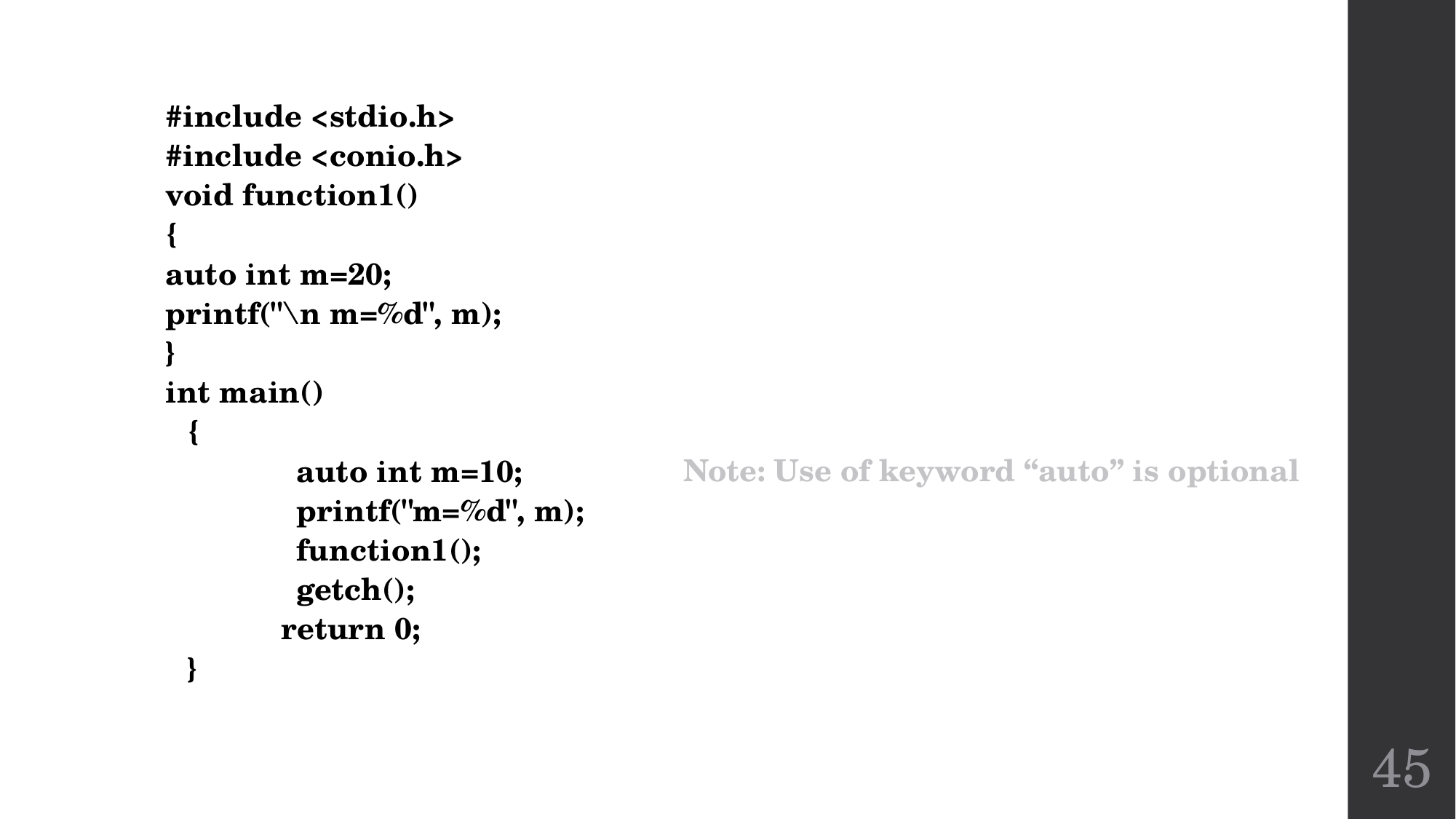

#include <stdio.h>
#include <conio.h>
void function1()
{
auto int m=20;
printf("\n m=%d", m);
}
int main()
	{
		auto int m=10;
		printf("m=%d", m);
		function1();
		getch();
             return 0;
	}
Note: Use of keyword “auto” is optional
45